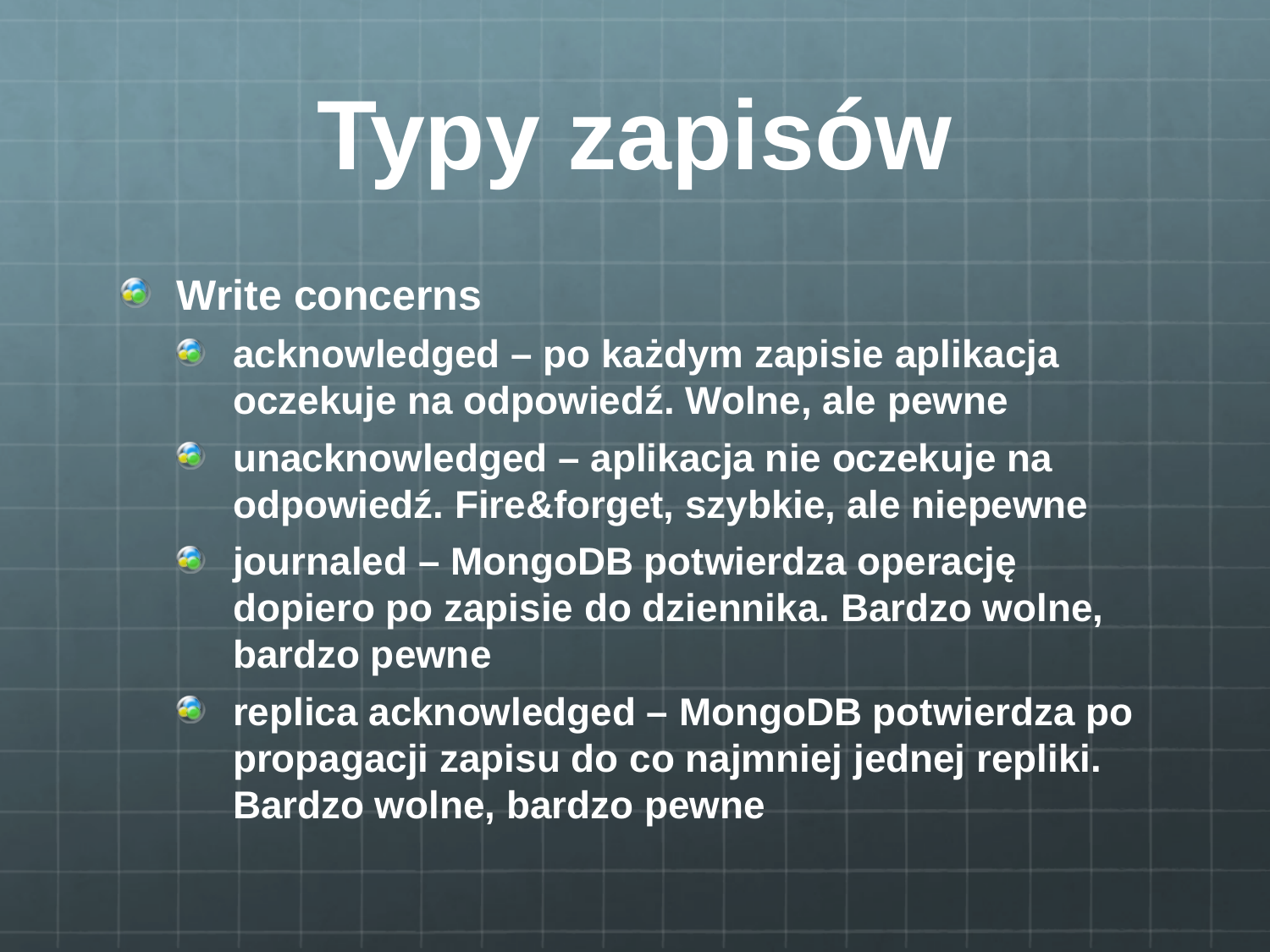

# Typy zapisów
Write concerns
acknowledged – po każdym zapisie aplikacja oczekuje na odpowiedź. Wolne, ale pewne
unacknowledged – aplikacja nie oczekuje na odpowiedź. Fire&forget, szybkie, ale niepewne
journaled – MongoDB potwierdza operację dopiero po zapisie do dziennika. Bardzo wolne, bardzo pewne
replica acknowledged – MongoDB potwierdza po propagacji zapisu do co najmniej jednej repliki. Bardzo wolne, bardzo pewne